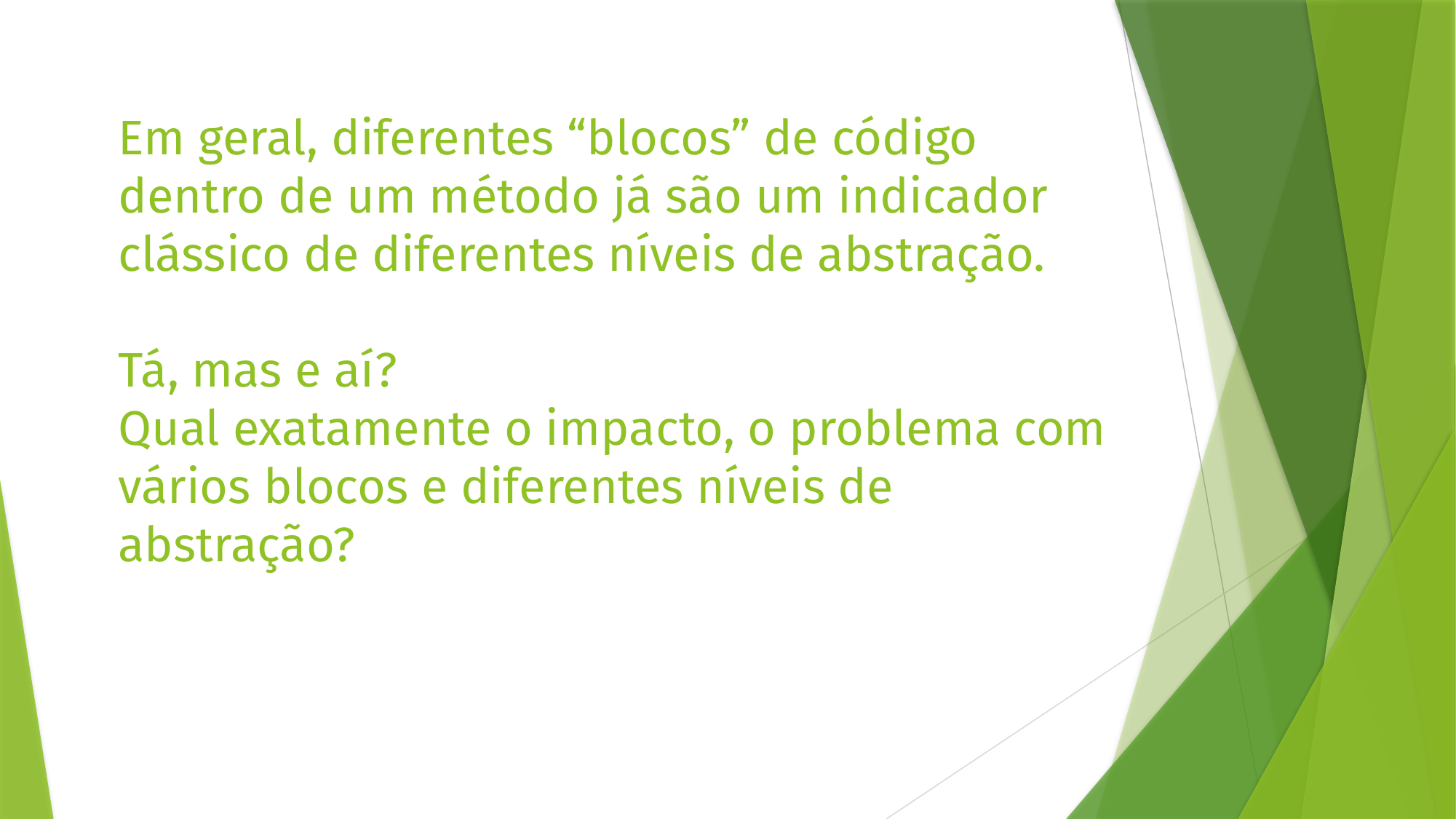

# Em geral, diferentes “blocos” de código dentro de um método já são um indicador clássico de diferentes níveis de abstração. Tá, mas e aí? Qual exatamente o impacto, o problema com vários blocos e diferentes níveis de abstração?